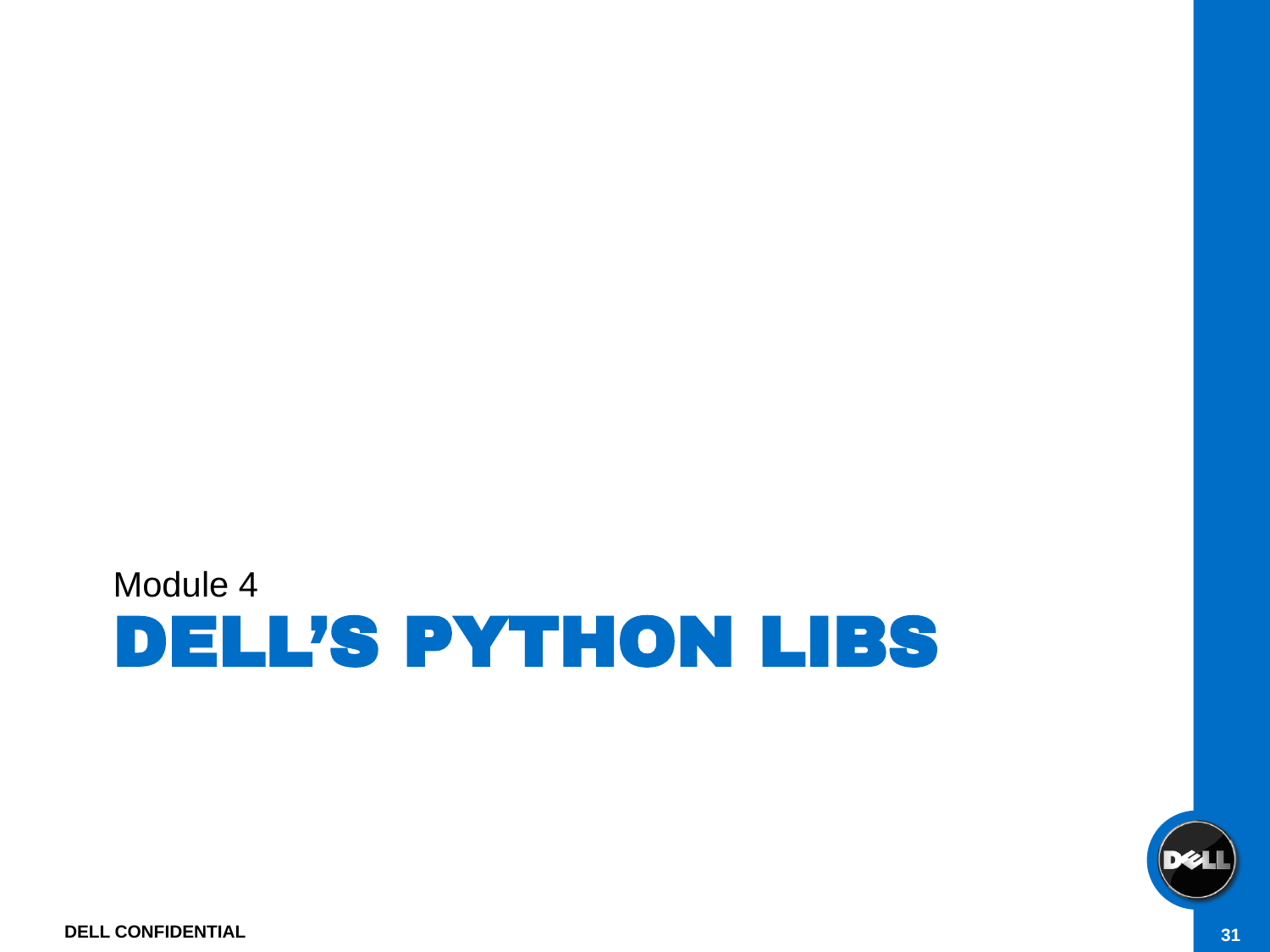

Module 4
# Dell’s Python libs
DELL CONFIDENTIAL
31